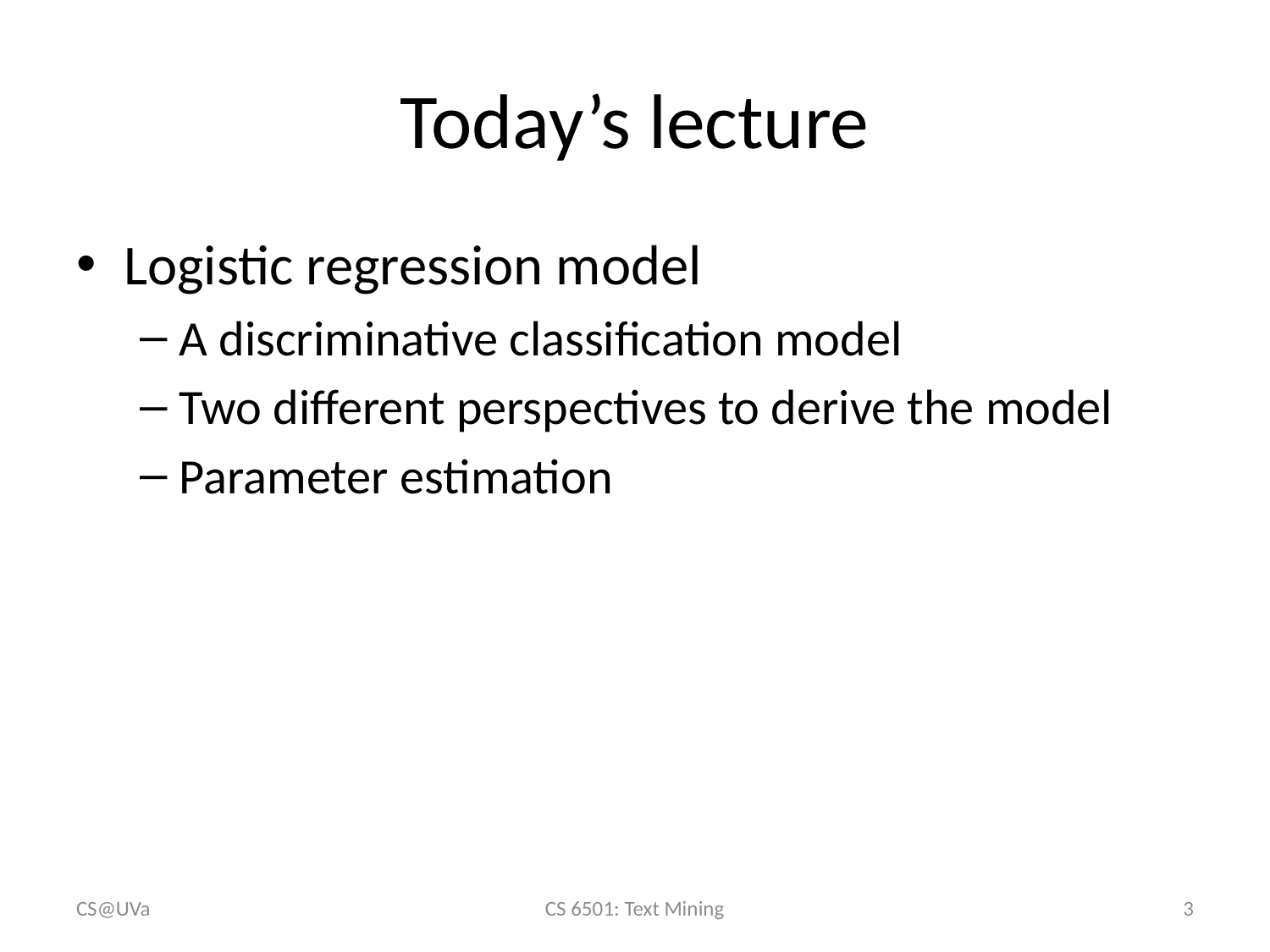

# Today’s lecture
Logistic regression model
A discriminative classification model
Two different perspectives to derive the model
Parameter estimation
CS@UVa
CS 6501: Text Mining
3